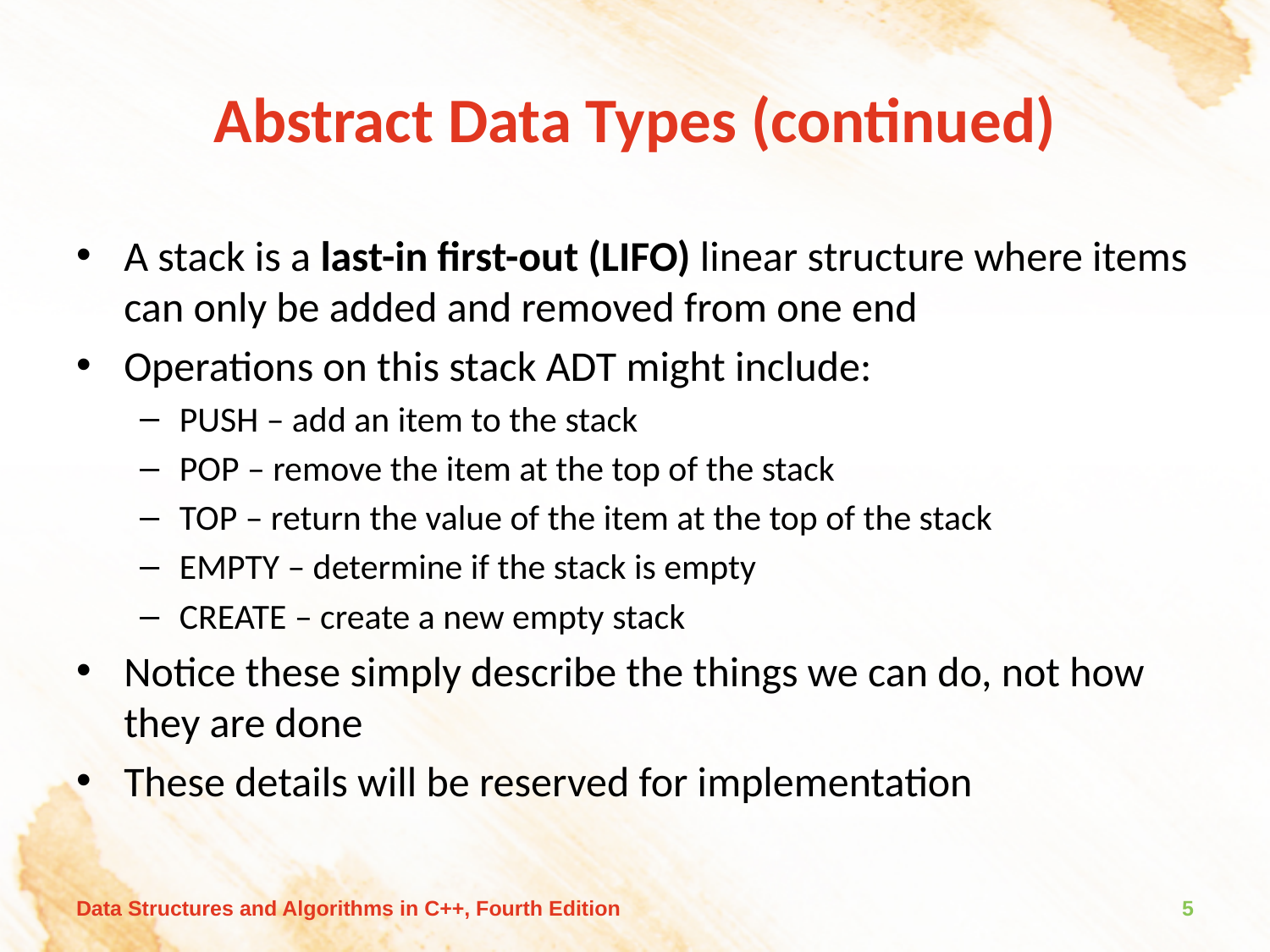

# Abstract Data Types (continued)
A stack is a last-in first-out (LIFO) linear structure where items can only be added and removed from one end
Operations on this stack ADT might include:
PUSH – add an item to the stack
POP – remove the item at the top of the stack
TOP – return the value of the item at the top of the stack
EMPTY – determine if the stack is empty
CREATE – create a new empty stack
Notice these simply describe the things we can do, not how they are done
These details will be reserved for implementation
Data Structures and Algorithms in C++, Fourth Edition
5